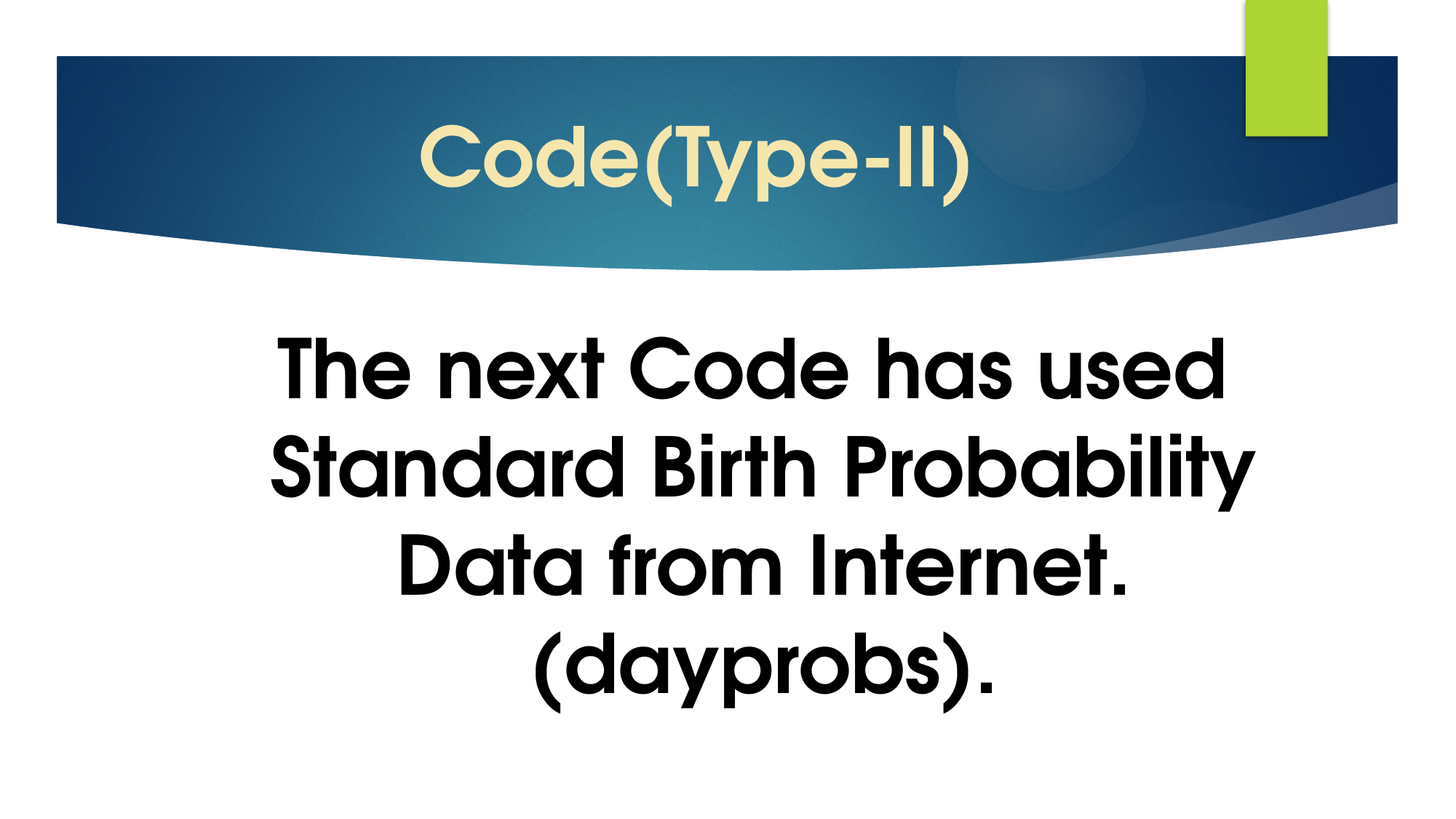

Code(Type-II)
The next Code has used
Standard Birth Probability
Data from Internet.
(dayprobs).